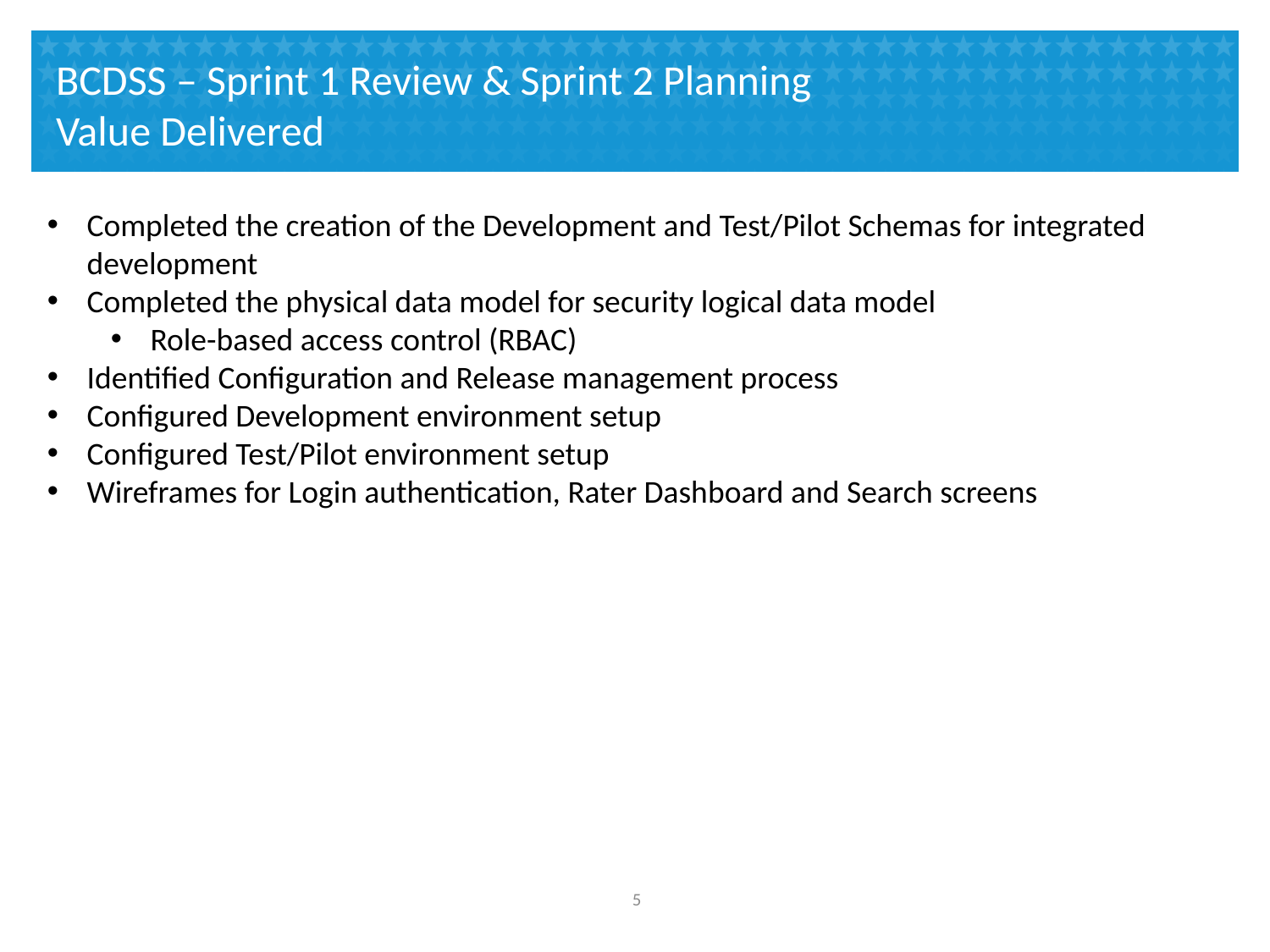

# BCDSS – Sprint 1 Review & Sprint 2 Planning Value Delivered
Completed the creation of the Development and Test/Pilot Schemas for integrated development
Completed the physical data model for security logical data model
Role-based access control (RBAC)
Identified Configuration and Release management process
Configured Development environment setup
Configured Test/Pilot environment setup
Wireframes for Login authentication, Rater Dashboard and Search screens

5